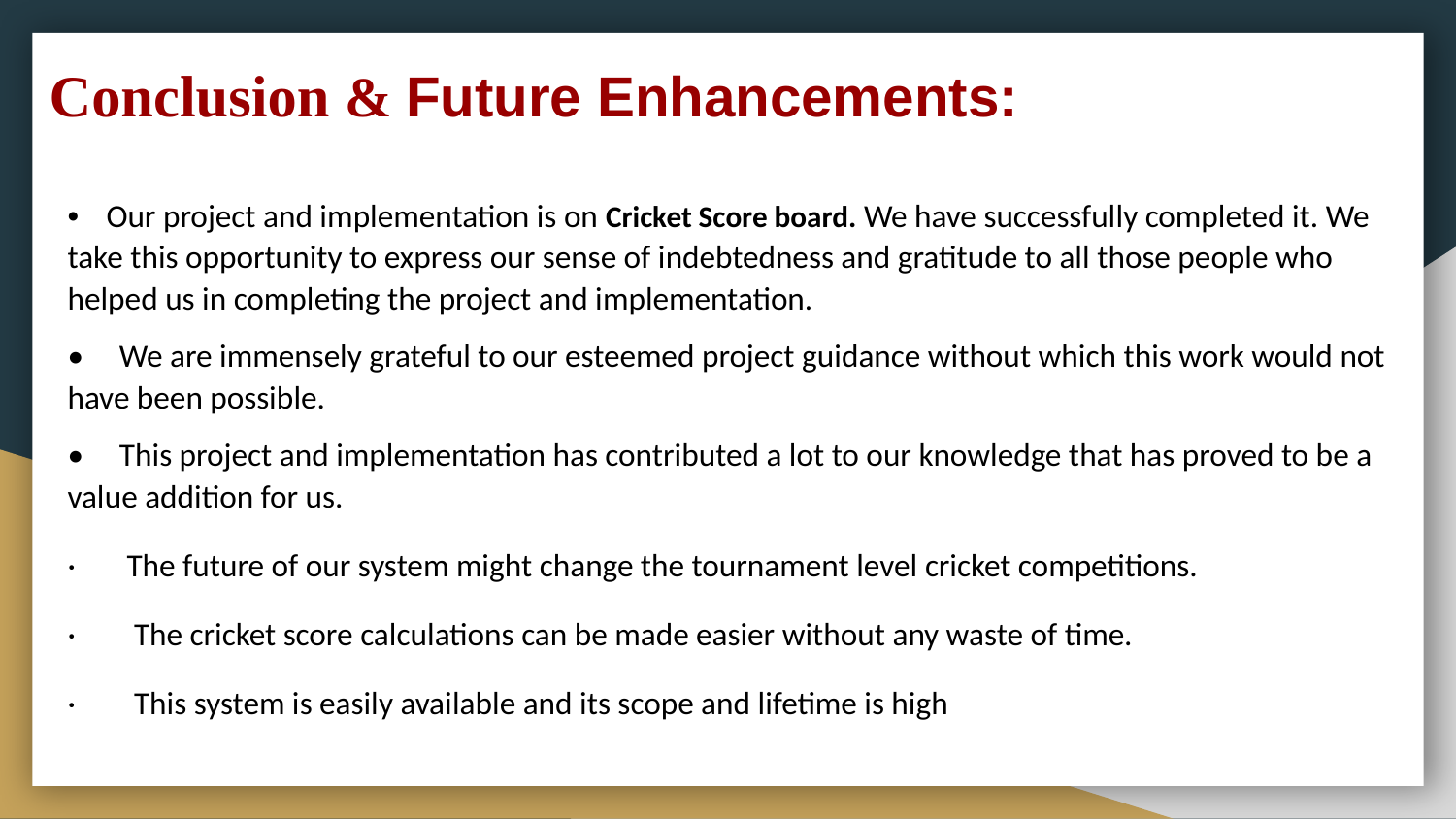

# Conclusion & Future Enhancements:

•       Our project and implementation is on Cricket Score board. We have successfully completed it. We take this opportunity to express our sense of indebtedness and gratitude to all those people who helped us in completing the project and implementation.
•       We are immensely grateful to our esteemed project guidance without which this work would not have been possible.
•       This project and implementation has contributed a lot to our knowledge that has proved to be a value addition for us.
·       The future of our system might change the tournament level cricket competitions.
·        The cricket score calculations can be made easier without any waste of time.
·        This system is easily available and its scope and lifetime is high